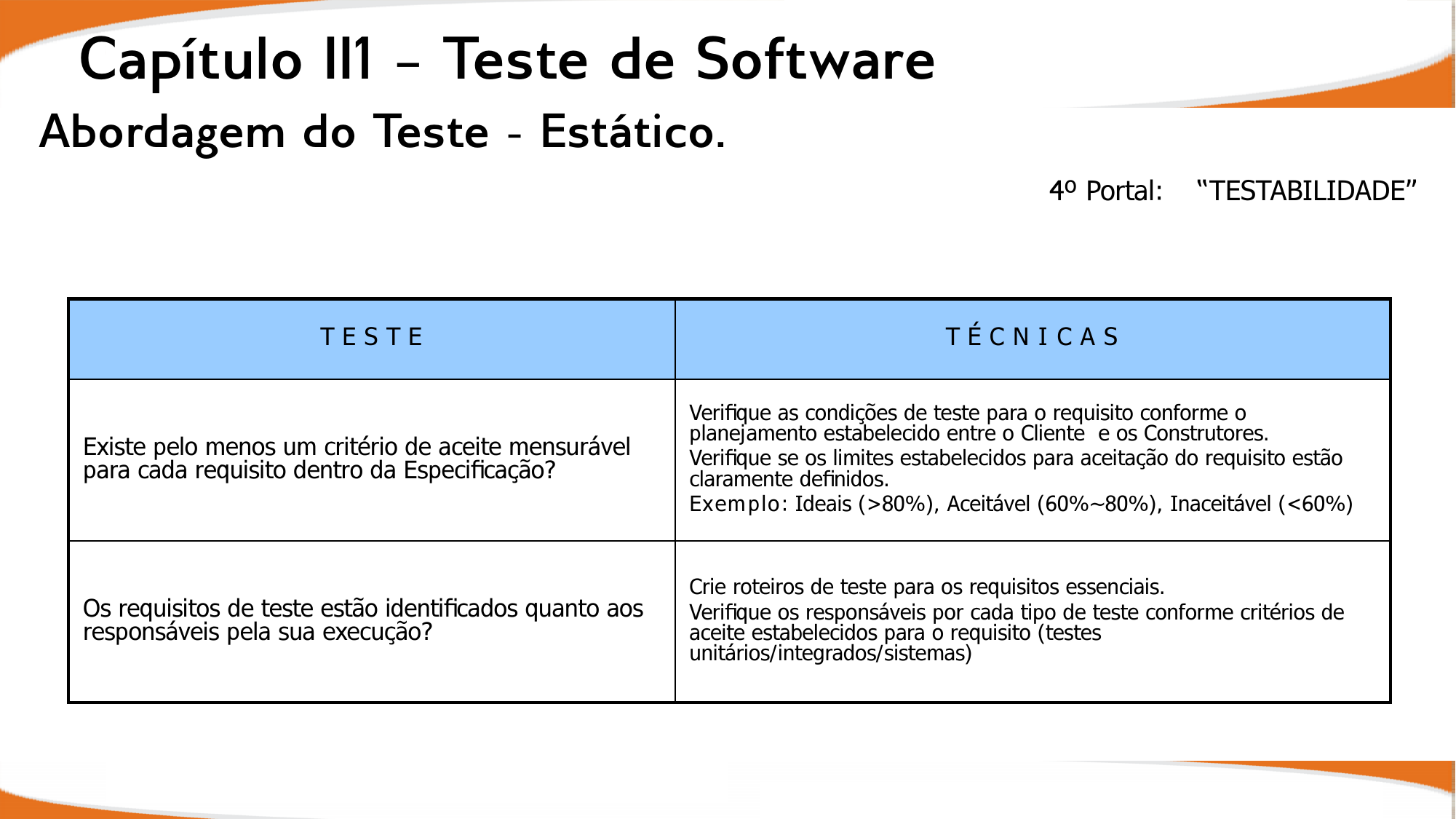

Capítulo II1 – Teste de Software
Abordagem do Teste - Estático.
4º Portal:    “TESTABILIDADE”
| T E S T E | T É C N I C A S |
| --- | --- |
| Existe pelo menos um critério de aceite mensurável para cada requisito dentro da Especificação? | Verifique as condições de teste para o requisito conforme o planejamento estabelecido entre o Cliente e os Construtores. Verifique se os limites estabelecidos para aceitação do requisito estão claramente definidos. Exemplo: Ideais (>80%), Aceitável (60%~80%), Inaceitável (<60%) |
| Os requisitos de teste estão identificados quanto aos responsáveis pela sua execução? | Crie roteiros de teste para os requisitos essenciais. Verifique os responsáveis por cada tipo de teste conforme critérios de aceite estabelecidos para o requisito (testes unitários/integrados/sistemas) |